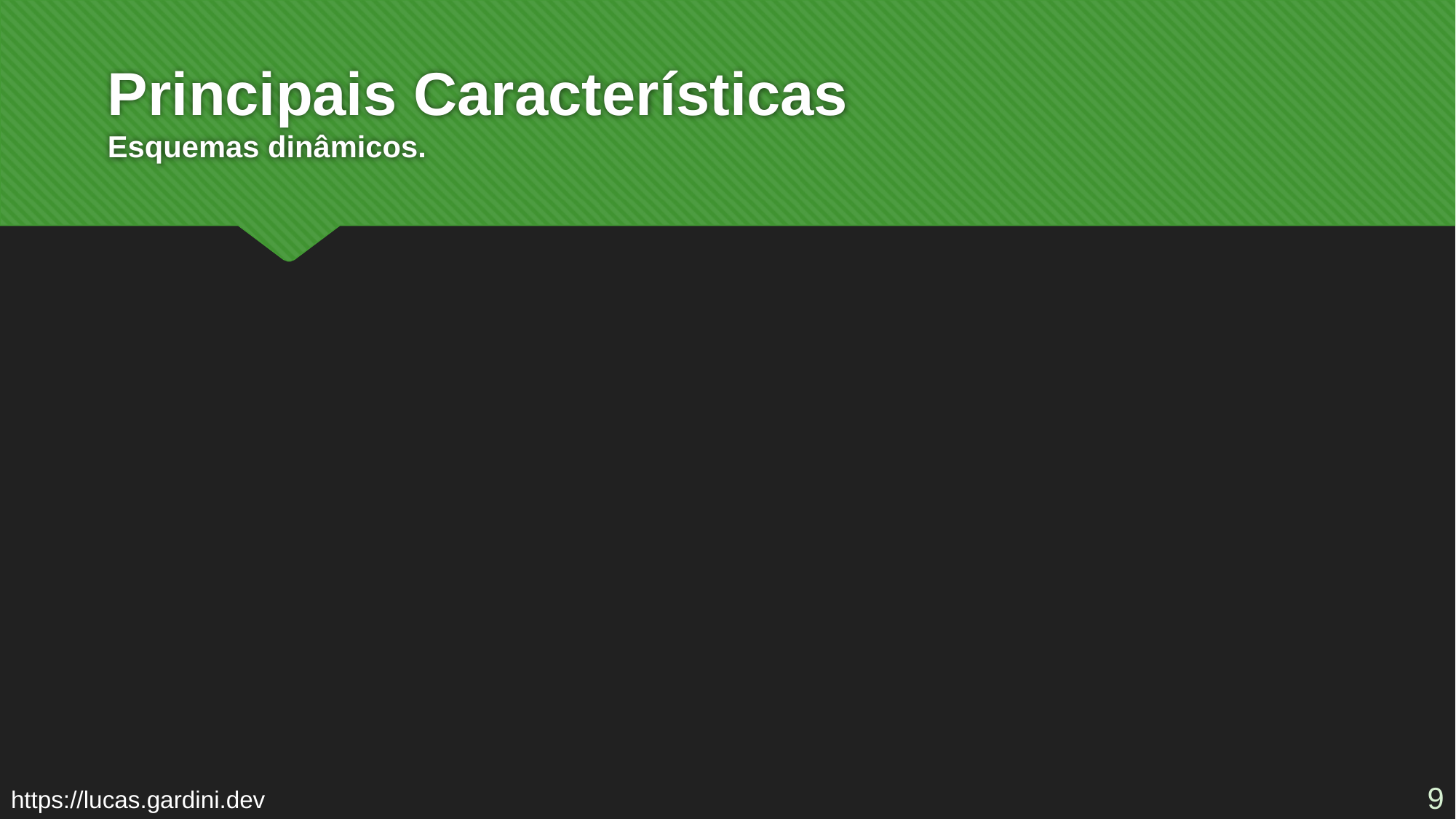

# Principais Características Esquemas dinâmicos.

9
https://lucas.gardini.dev